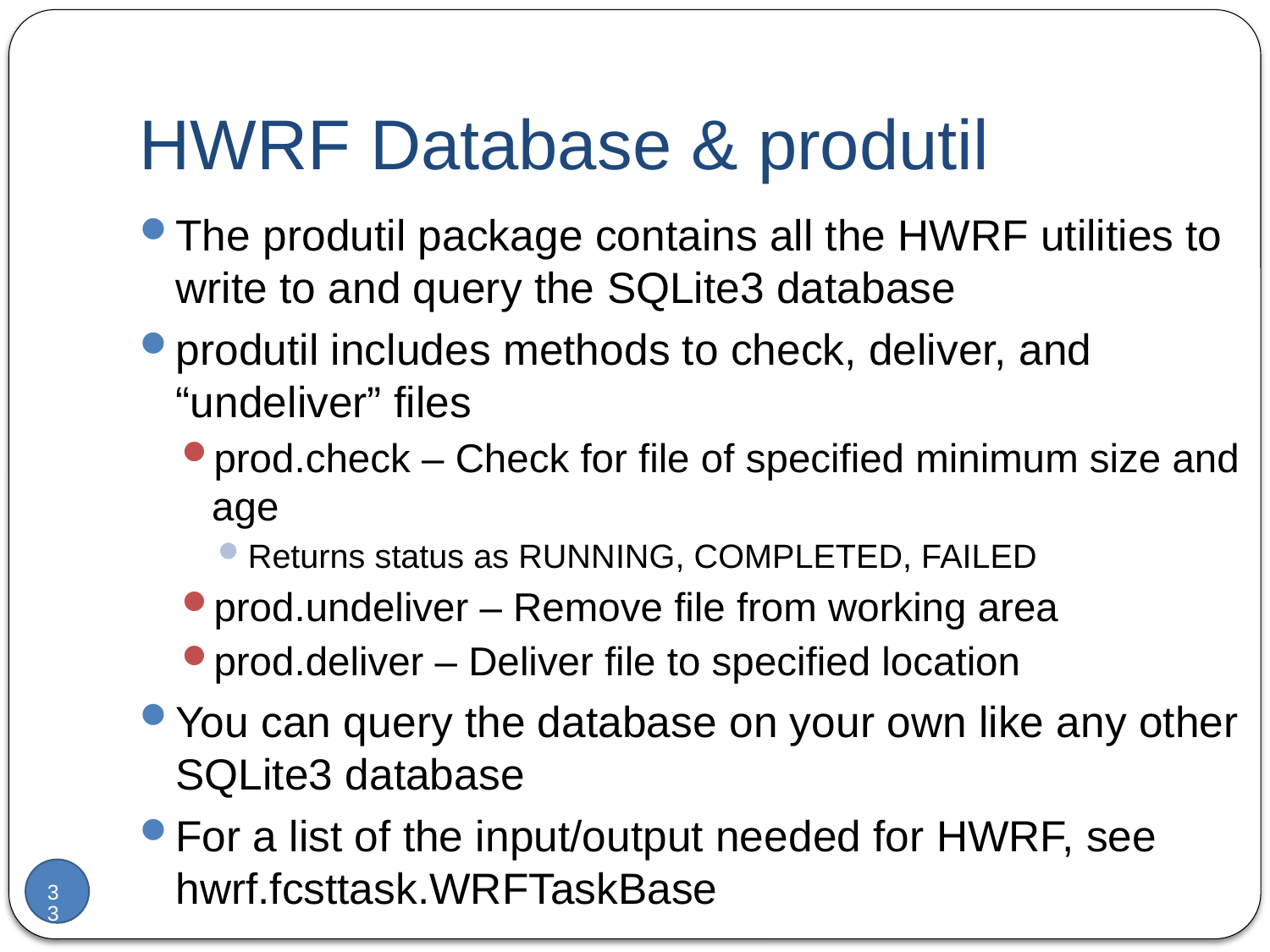

# HWRF Database & produtil
The produtil package contains all the HWRF utilities to write to and query the SQLite3 database
produtil includes methods to check, deliver, and “undeliver” files
prod.check – Check for file of specified minimum size and age
Returns status as RUNNING, COMPLETED, FAILED
prod.undeliver – Remove file from working area
prod.deliver – Deliver file to specified location
You can query the database on your own like any other SQLite3 database
For a list of the input/output needed for HWRF, see hwrf.fcsttask.WRFTaskBase